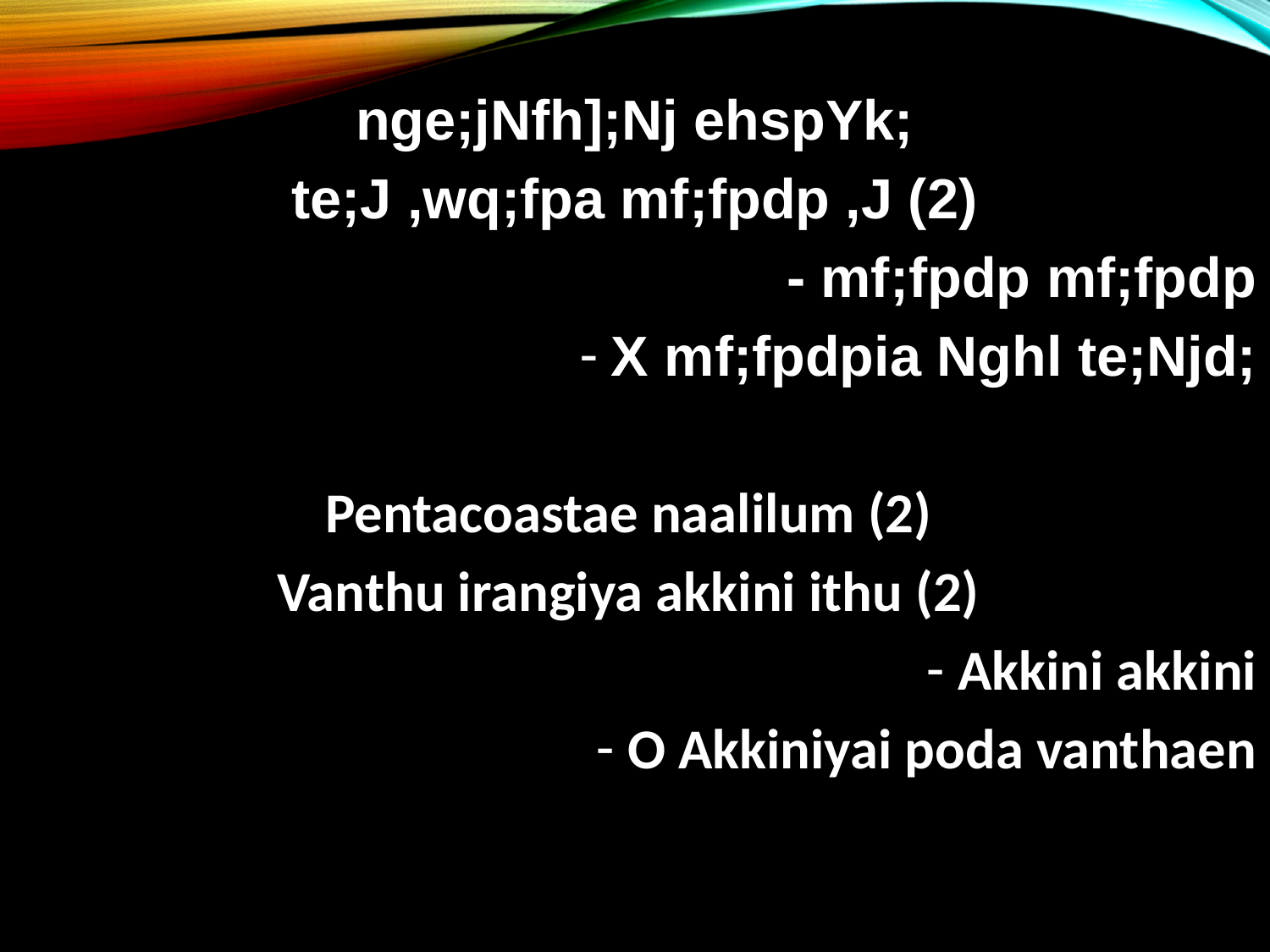

nge;jNfh];Nj ehspYk;
te;J ,wq;fpa mf;fpdp ,J (2)
- mf;fpdp mf;fpdp
X mf;fpdpia Nghl te;Njd;

Pentacoastae naalilum (2)
Vanthu irangiya akkini ithu (2)
Akkini akkini
O Akkiniyai poda vanthaen